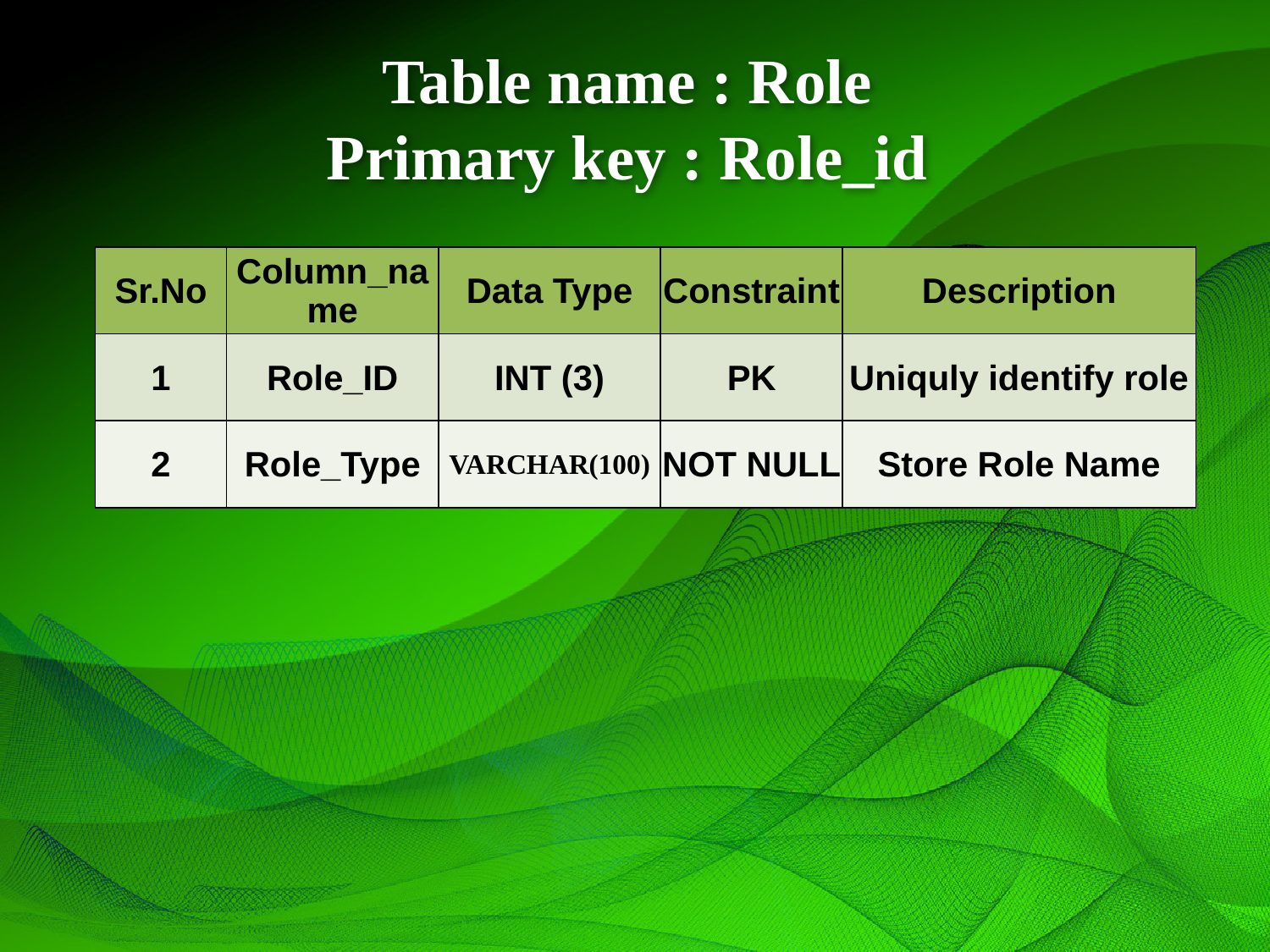

# Table name : Role Primary key : Role_id
| Sr.No | Column\_name | Data Type | Constraint | Description |
| --- | --- | --- | --- | --- |
| 1 | Role\_ID | INT (3) | PK | Uniquly identify role |
| 2 | Role\_Type | VARCHAR(100) | NOT NULL | Store Role Name |